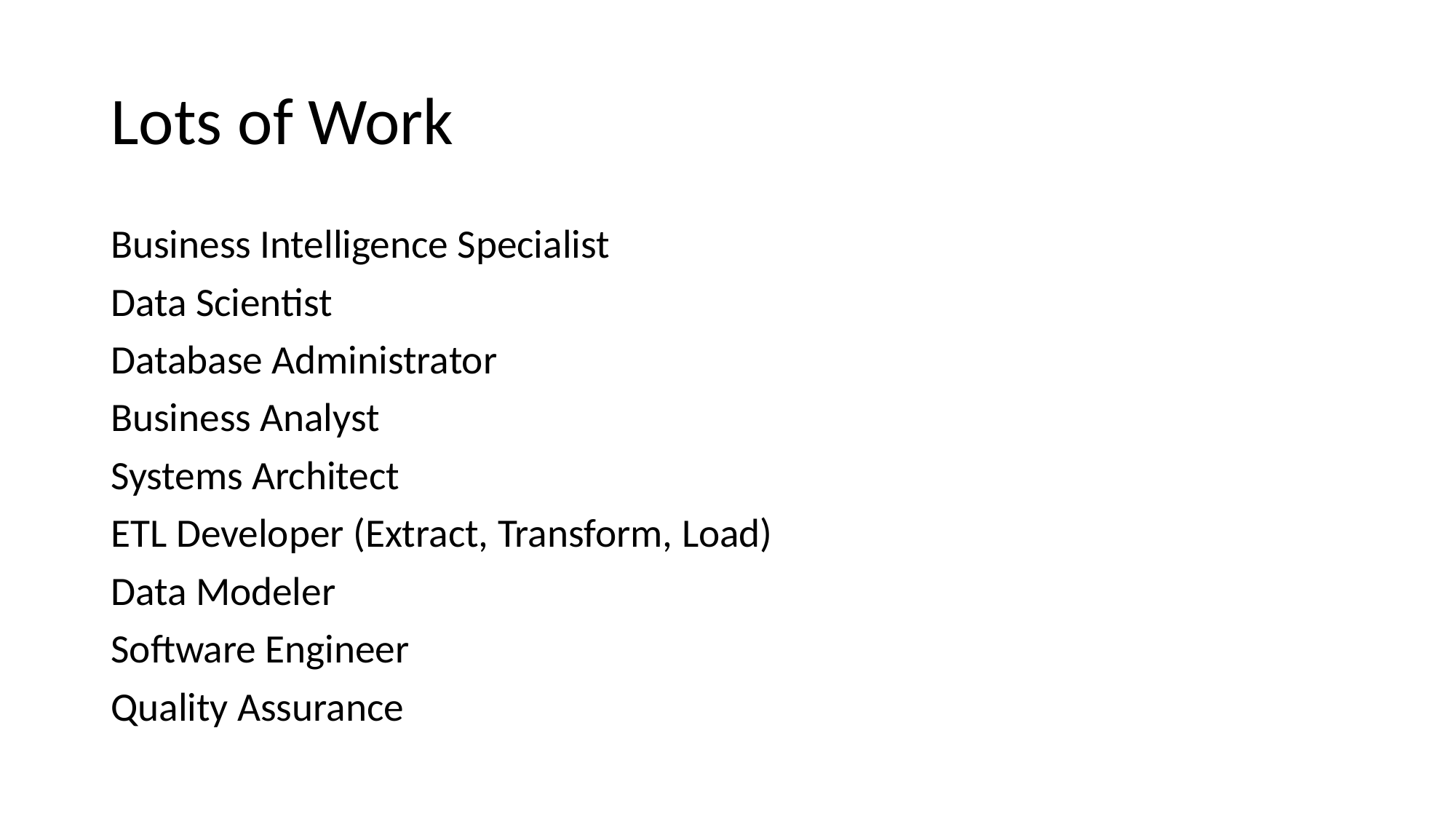

# Lots of Work
Business Intelligence Specialist
Data Scientist
Database Administrator
Business Analyst
Systems Architect
ETL Developer (Extract, Transform, Load)
Data Modeler
Software Engineer
Quality Assurance